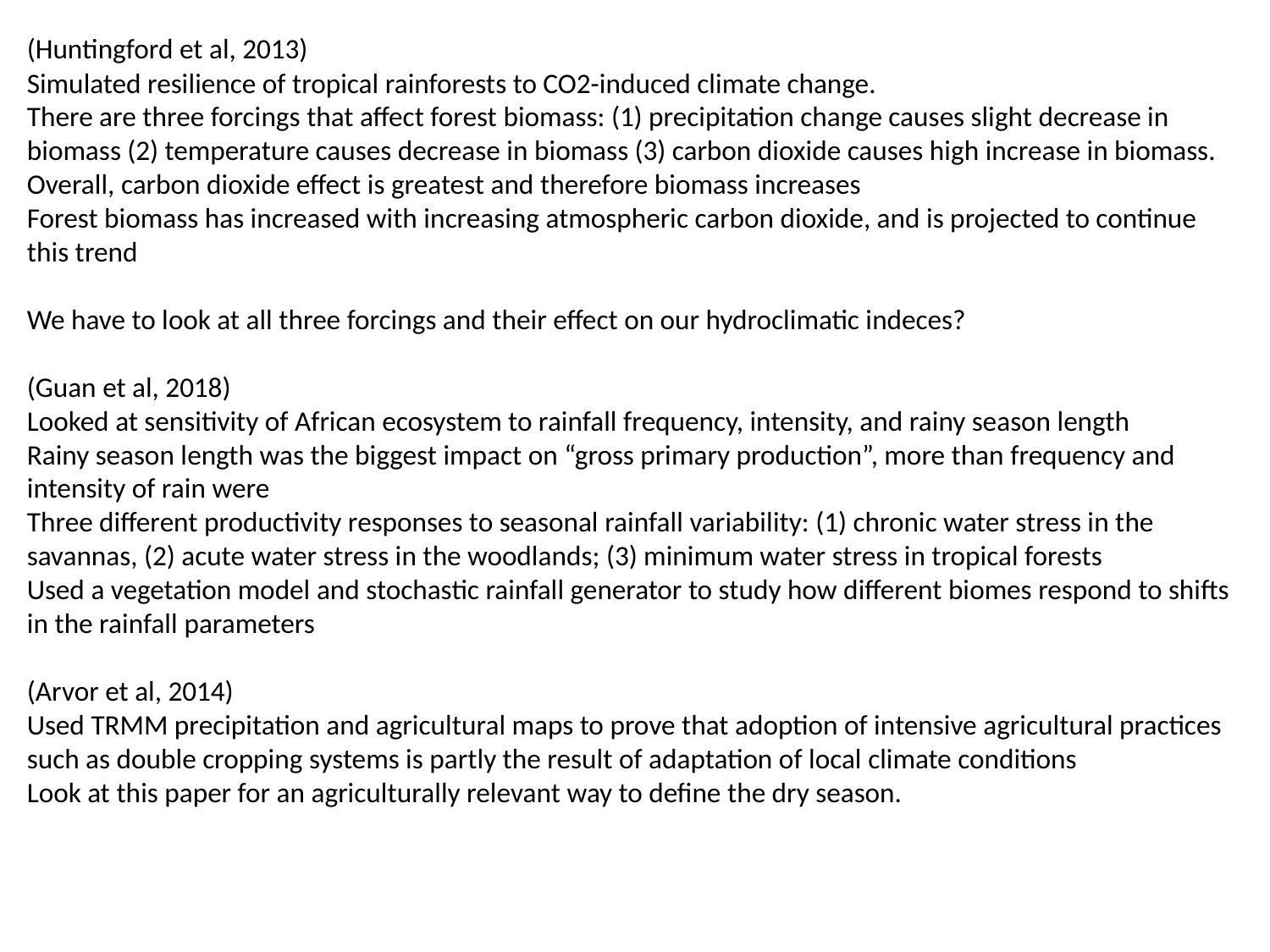

(Huntingford et al, 2013)
Simulated resilience of tropical rainforests to CO2-induced climate change.
There are three forcings that affect forest biomass: (1) precipitation change causes slight decrease in biomass (2) temperature causes decrease in biomass (3) carbon dioxide causes high increase in biomass. Overall, carbon dioxide effect is greatest and therefore biomass increases
Forest biomass has increased with increasing atmospheric carbon dioxide, and is projected to continue this trend

We have to look at all three forcings and their effect on our hydroclimatic indeces?

(Guan et al, 2018)
Looked at sensitivity of African ecosystem to rainfall frequency, intensity, and rainy season length
Rainy season length was the biggest impact on “gross primary production”, more than frequency and intensity of rain were
Three different productivity responses to seasonal rainfall variability: (1) chronic water stress in the savannas, (2) acute water stress in the woodlands; (3) minimum water stress in tropical forests
Used a vegetation model and stochastic rainfall generator to study how different biomes respond to shifts in the rainfall parameters

(Arvor et al, 2014)
Used TRMM precipitation and agricultural maps to prove that adoption of intensive agricultural practices such as double cropping systems is partly the result of adaptation of local climate conditions
Look at this paper for an agriculturally relevant way to define the dry season.